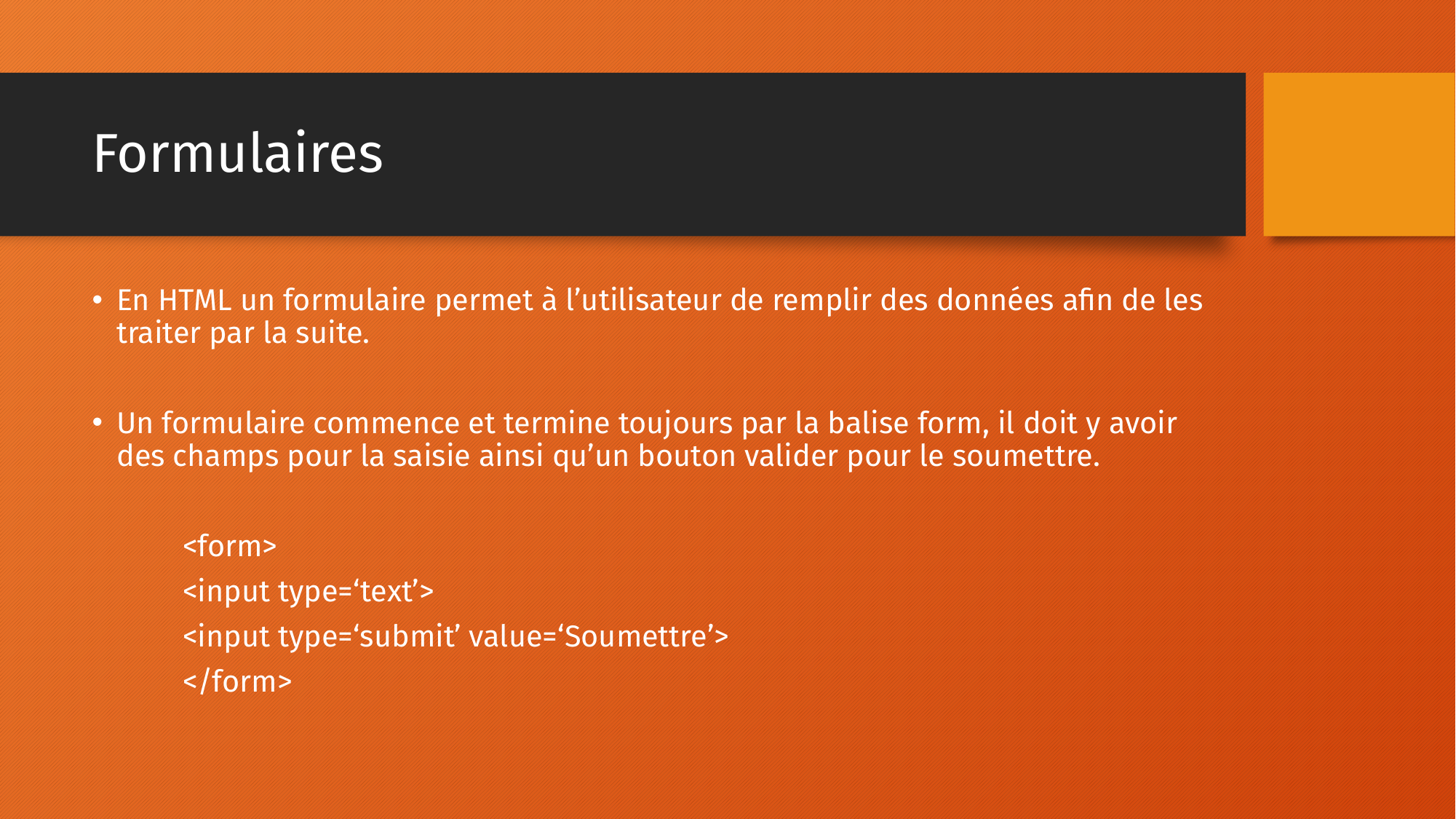

# Formulaires
En HTML un formulaire permet à l’utilisateur de remplir des données afin de les traiter par la suite.

Un formulaire commence et termine toujours par la balise form, il doit y avoir des champs pour la saisie ainsi qu’un bouton valider pour le soumettre.

	<form>
		<input type=‘text’>
		<input type=‘submit’ value=‘Soumettre’>
	</form>